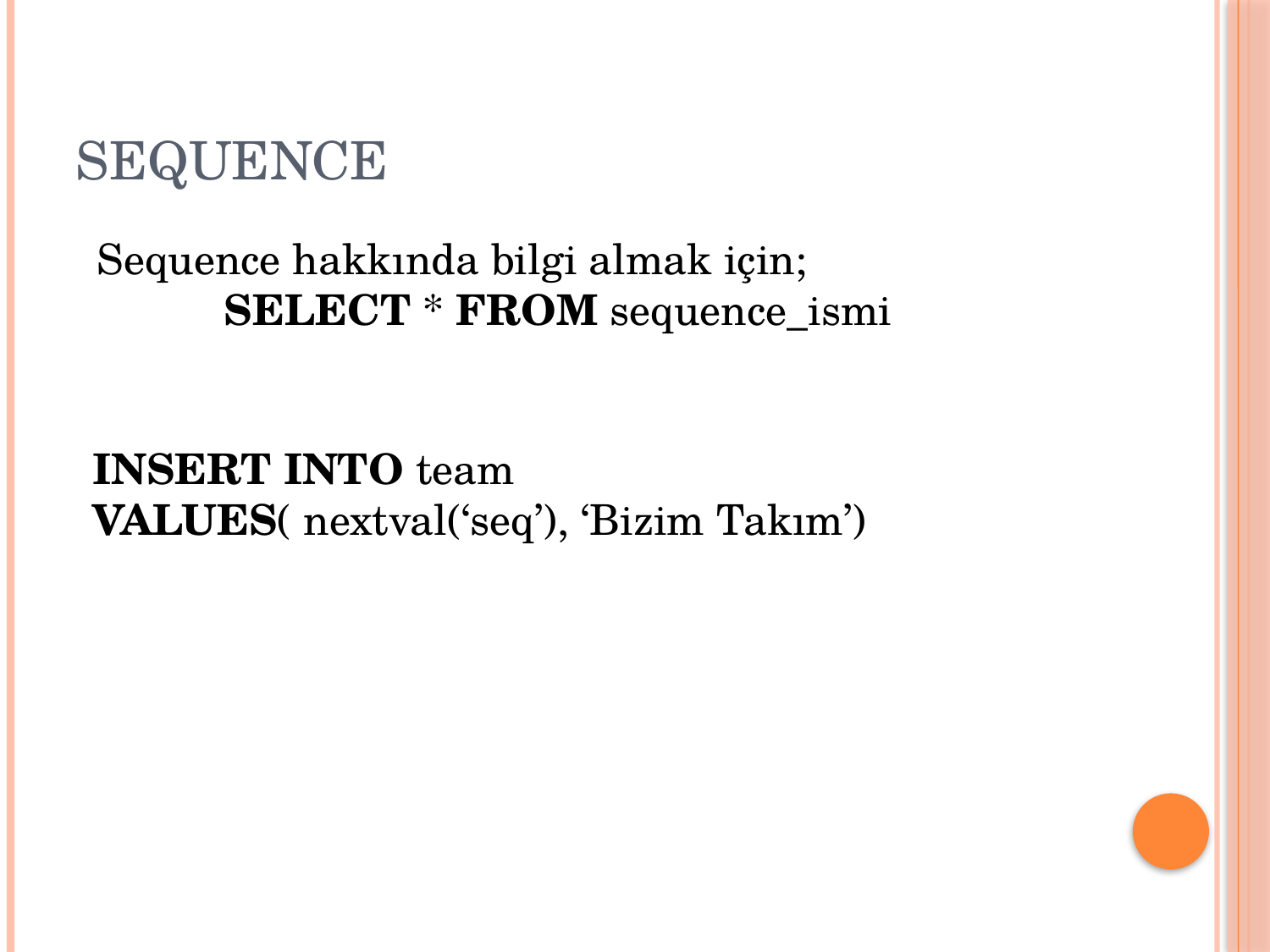

# Sequence
Sequence hakkında bilgi almak için;
	SELECT * FROM sequence_ismi
INSERT INTO team
VALUES( nextval(‘seq’), ‘Bizim Takım’)